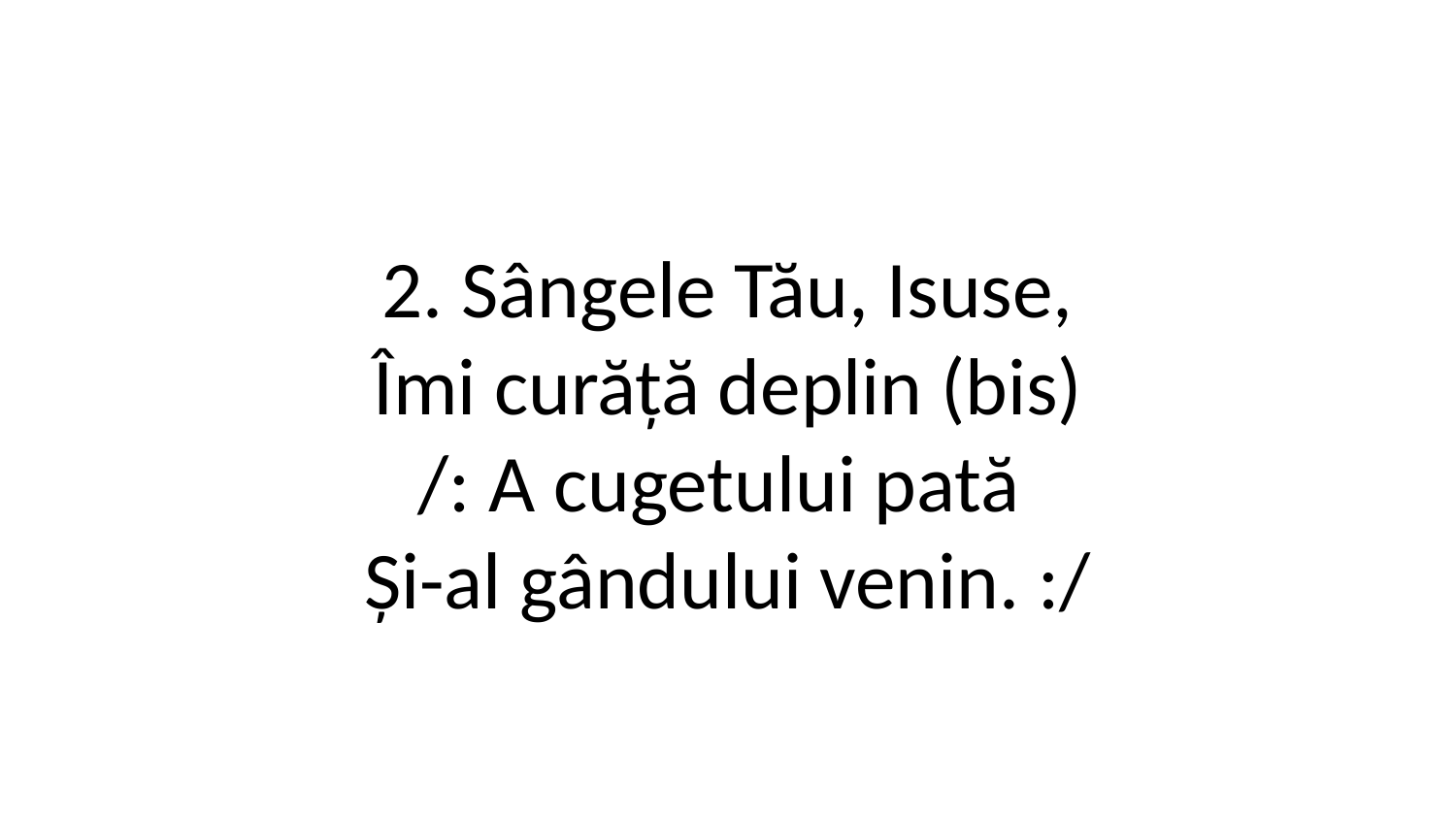

2. Sângele Tău, Isuse,
Îmi curăță deplin (bis)
/: A cugetului pată
Și-al gândului venin. :/